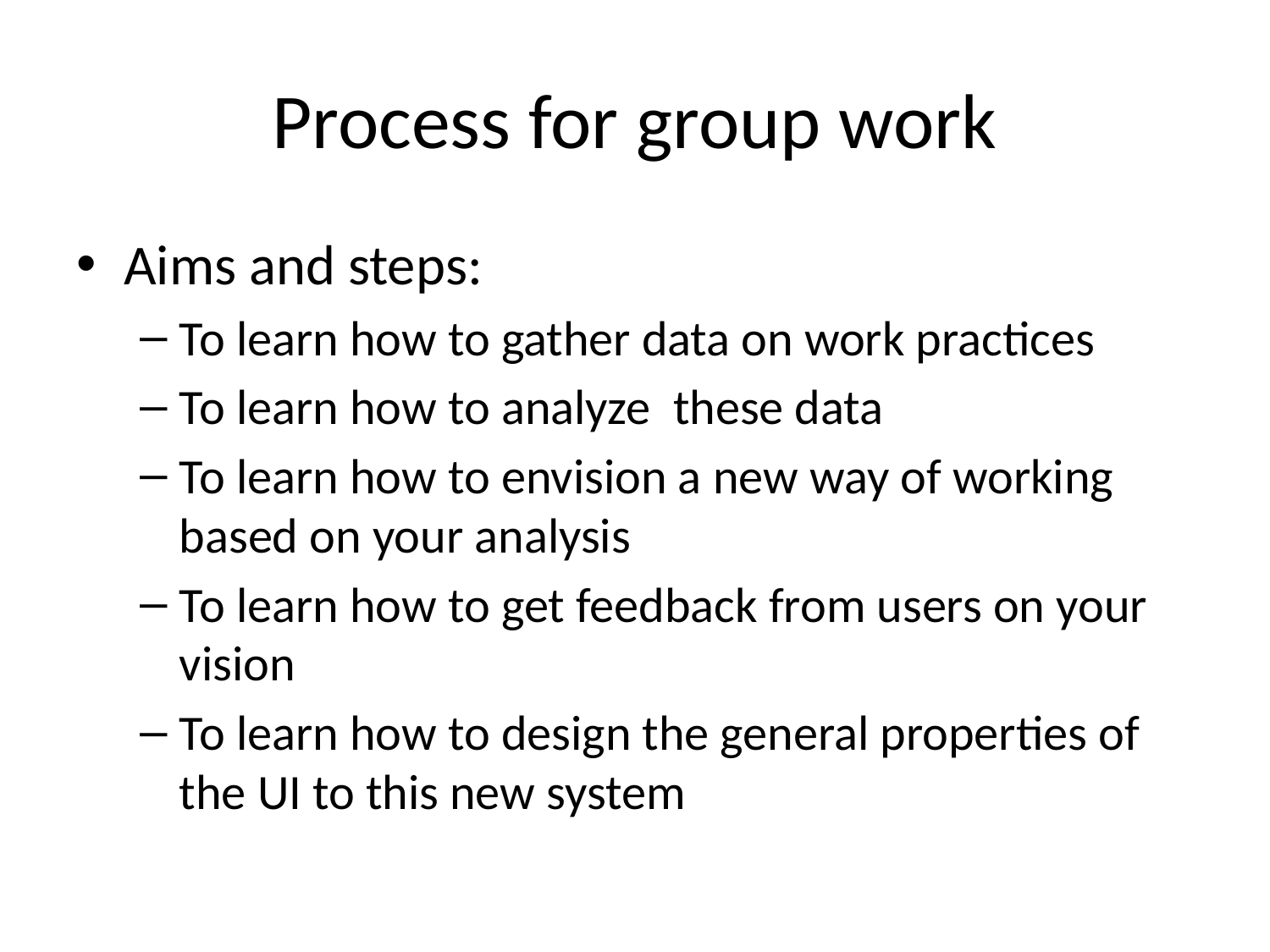

# Process for group work
Aims and steps:
To learn how to gather data on work practices
To learn how to analyze  these data
To learn how to envision a new way of working based on your analysis
To learn how to get feedback from users on your vision
To learn how to design the general properties of the UI to this new system